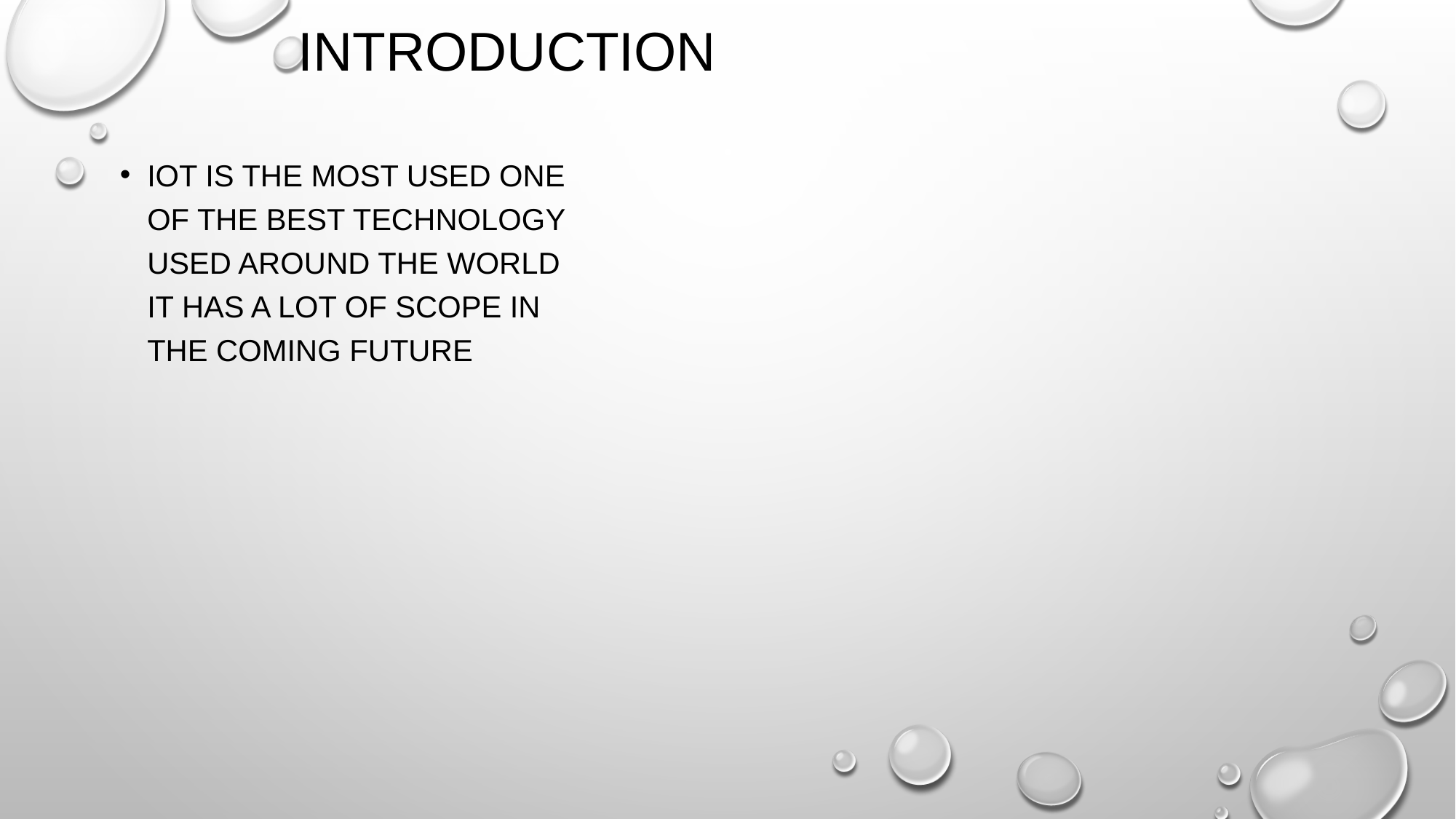

# introduction
iot is the most used one of the best technology used around the world it has a lot of scope in the coming future